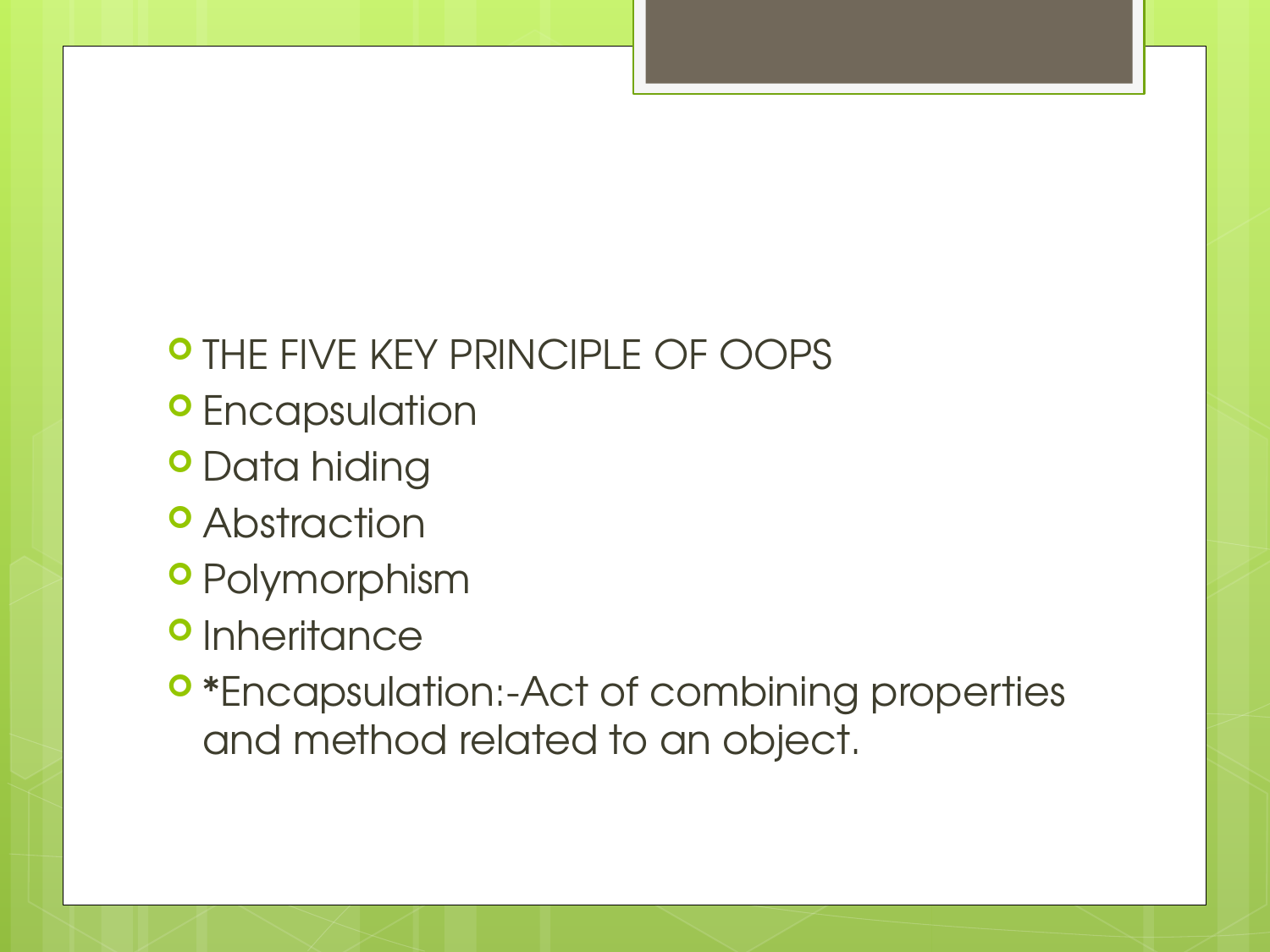

THE FIVE KEY PRINCIPLE OF OOPS
Encapsulation
Data hiding
Abstraction
Polymorphism
Inheritance
*Encapsulation:-Act of combining properties and method related to an object.